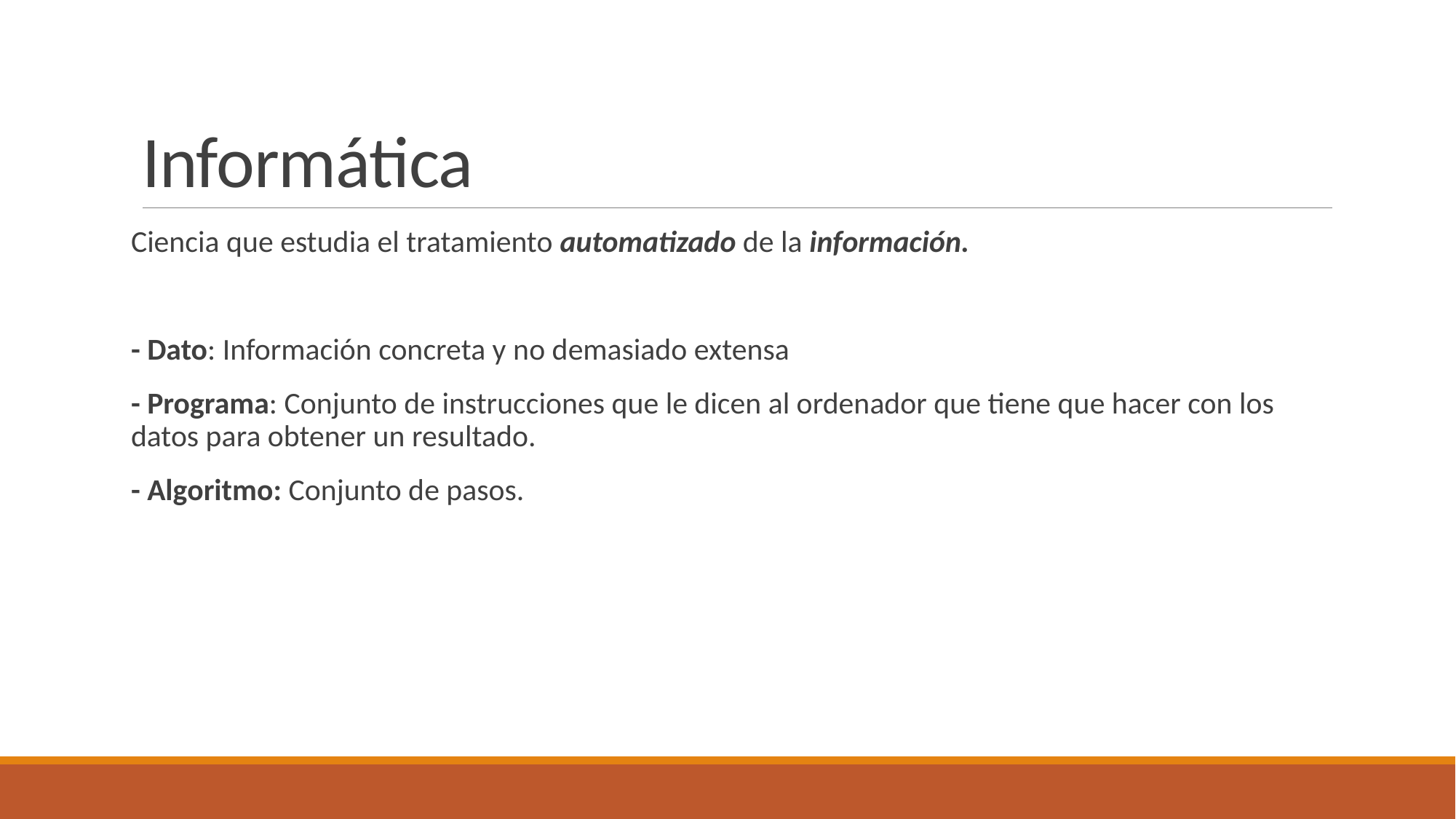

# Informática
Ciencia que estudia el tratamiento automatizado de la información.

- Dato: Información concreta y no demasiado extensa
- Programa: Conjunto de instrucciones que le dicen al ordenador que tiene que hacer con los datos para obtener un resultado.
- Algoritmo: Conjunto de pasos.